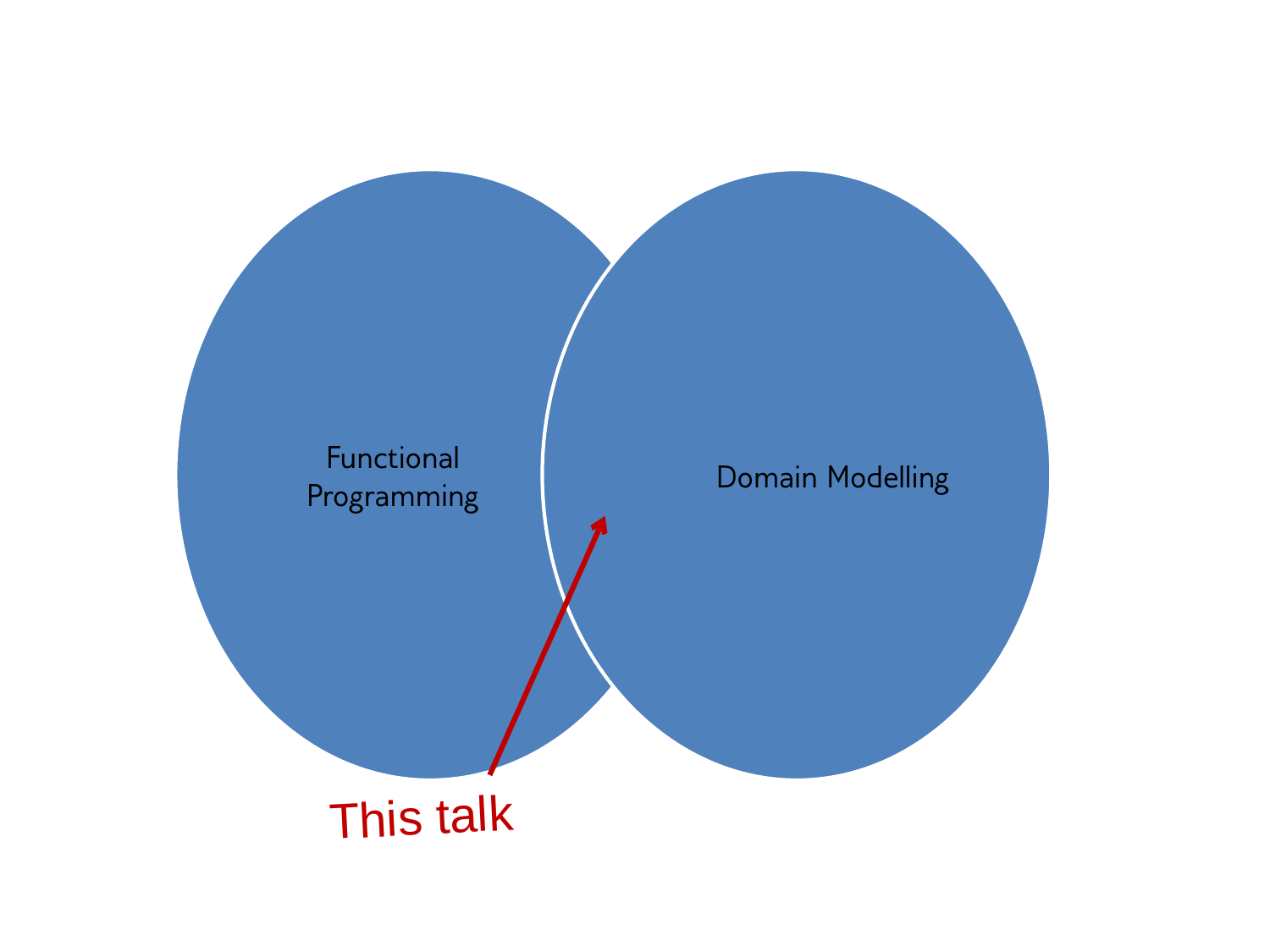

#
Functional Programming
Domain Modelling
This talk